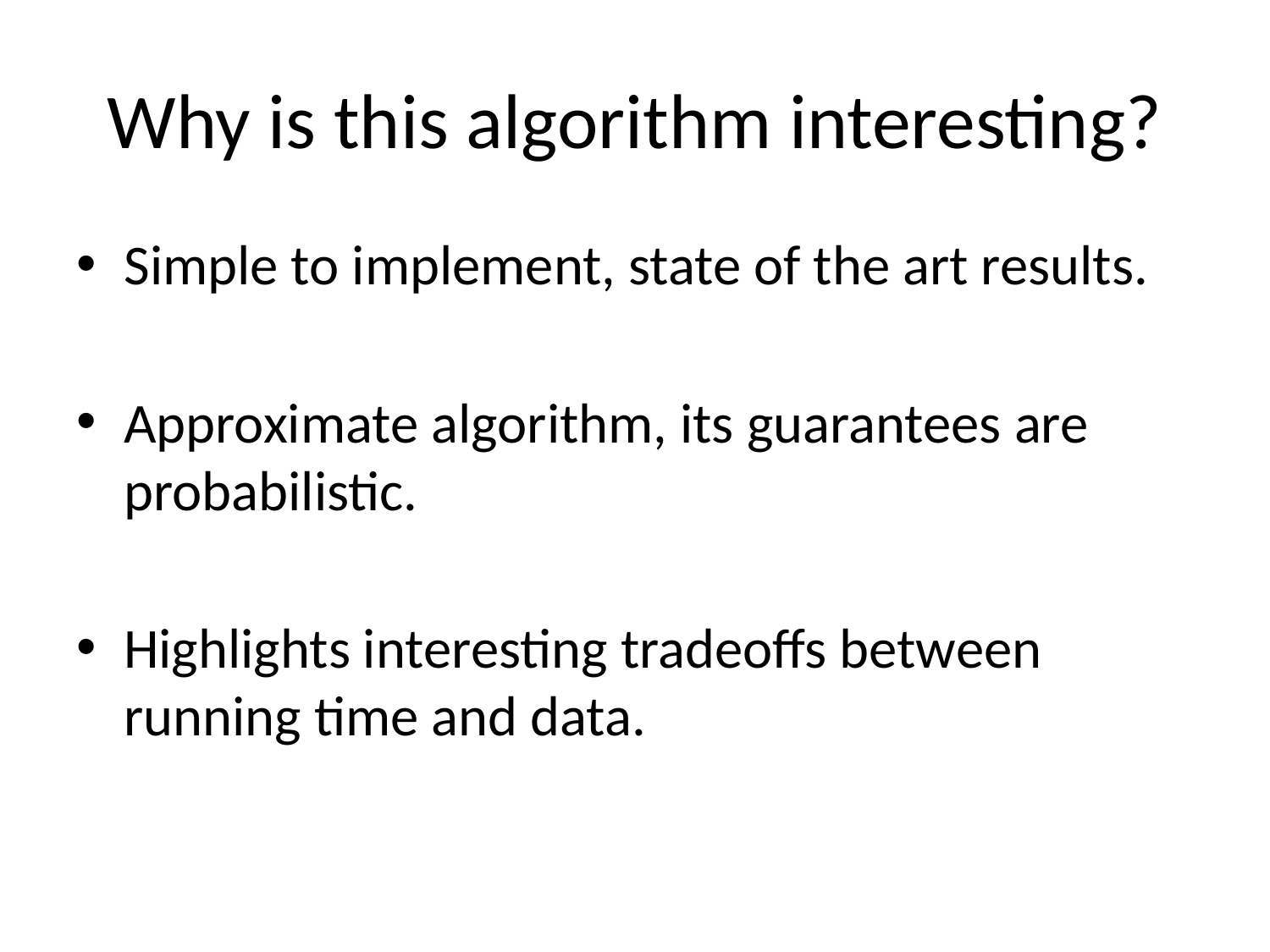

# Why is this algorithm interesting?
Simple to implement, state of the art results.

Approximate algorithm, its guarantees are probabilistic.

Highlights interesting tradeoffs between running time and data.